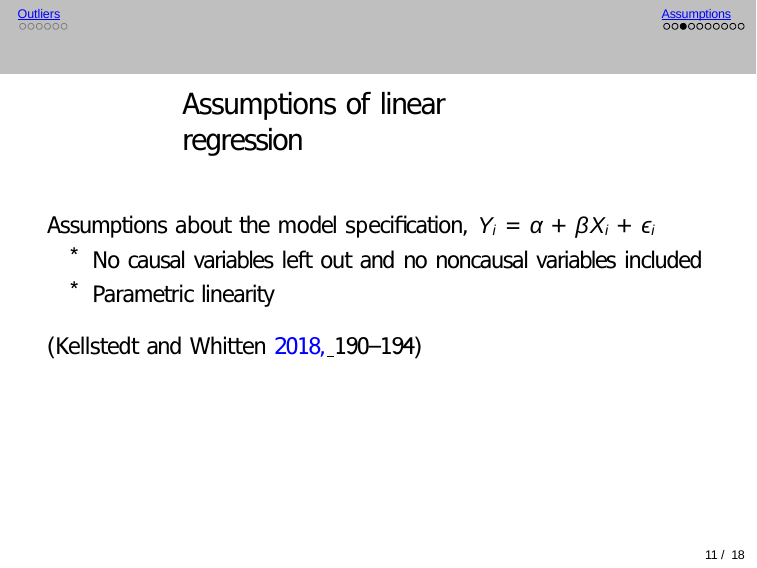

Outliers
Assumptions

Assumptions of linear regression
Assumptions about the model specification, Yi  = α + βXi  + ϵi
No causal variables left out and no noncausal variables included
Parametric linearity

(Kellstedt and Whitten 2018, 190–194)
11 / 18